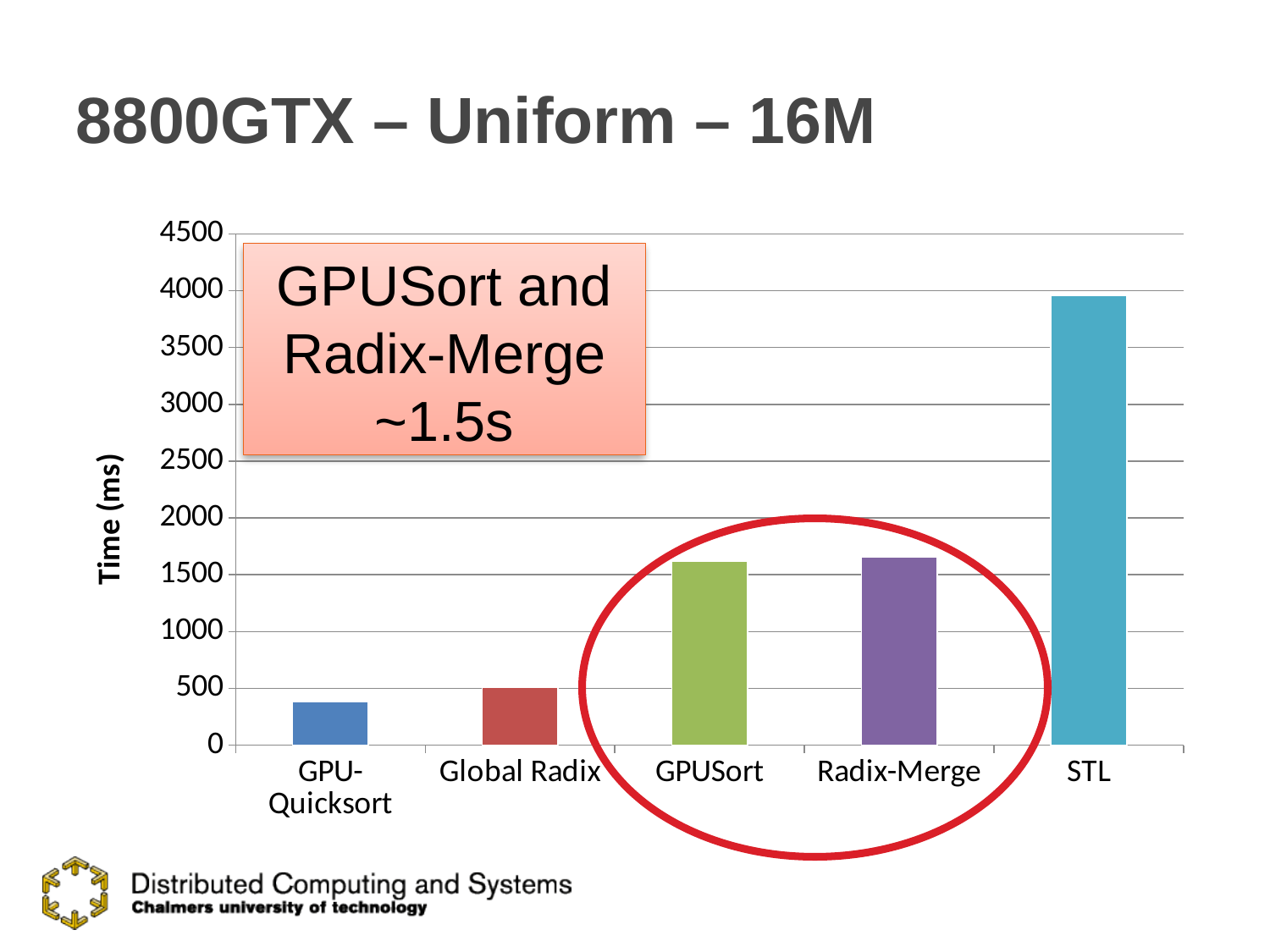

# 8800GTX – Uniform – 16M

### Chart

| Category |  |
|---|---|
| GPU-Quicksort | 383.365 |
| Global Radix | 508.301 |
| GPUSort | 1621.1889999999999 |
| Radix-Merge | 1659.748 |
| STL | 3957.009 |
GPUSort and
Radix-Merge
~1.5s